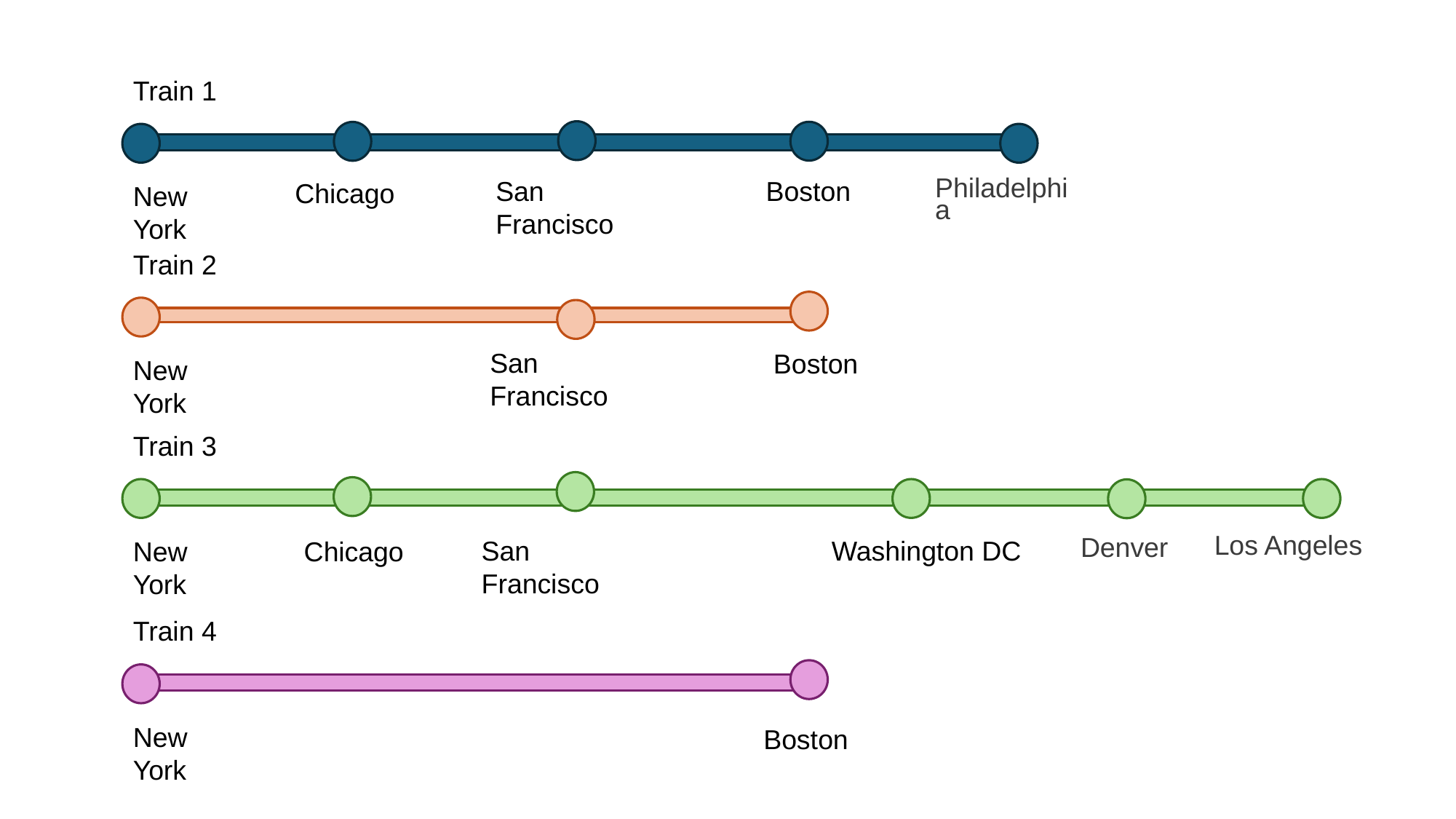

Train 1

San Francisco
Boston
Chicago
New York
Philadelphia
Train 2

San Francisco
Boston
New York
Train 3

San Francisco
Washington DC
Chicago
New York
Los Angeles
Denver
Train 4

New York
Boston